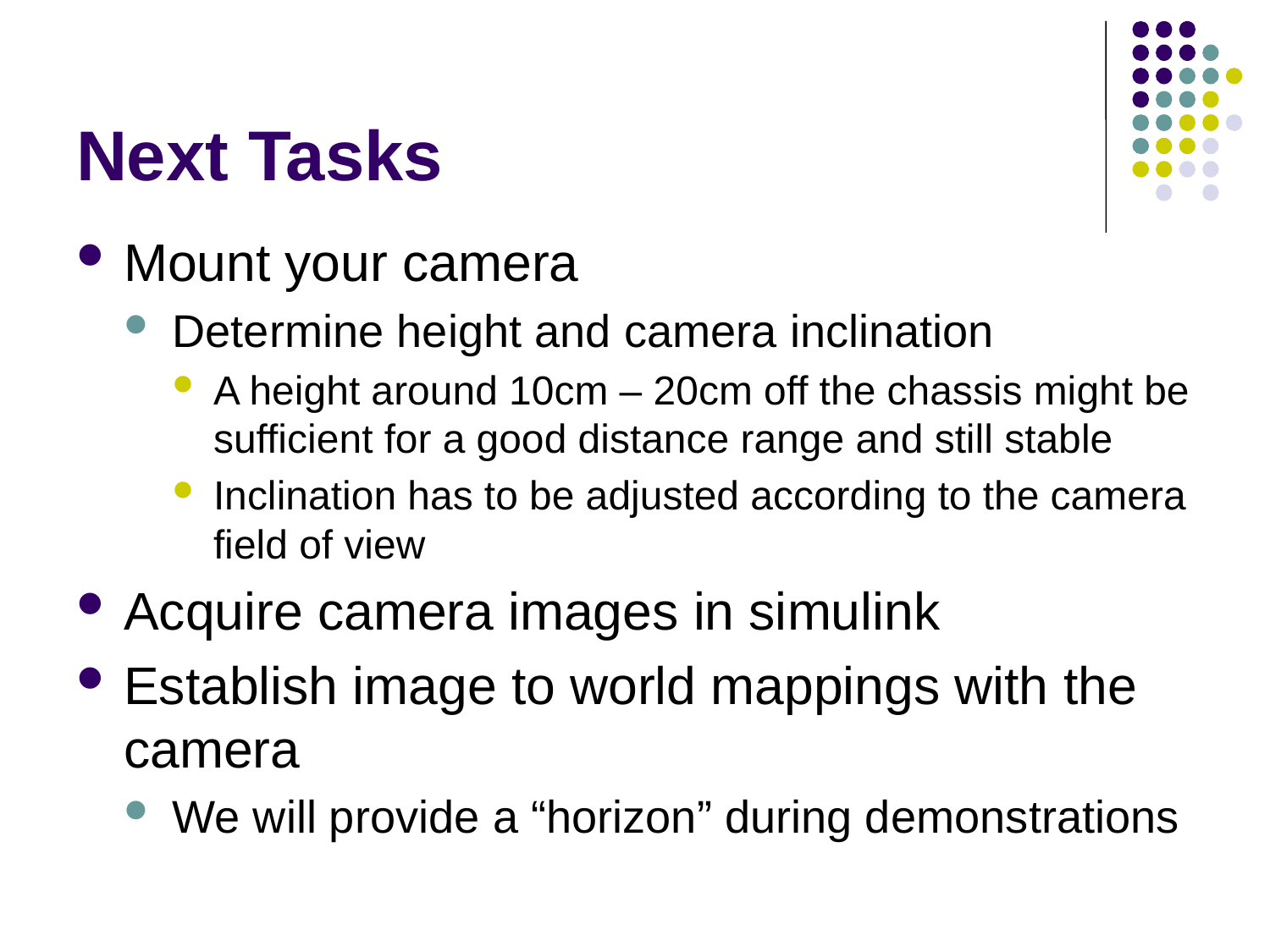

# Next Tasks
Mount your camera
Determine height and camera inclination
A height around 10cm – 20cm off the chassis might be sufficient for a good distance range and still stable
Inclination has to be adjusted according to the camera field of view
Acquire camera images in simulink
Establish image to world mappings with the camera
We will provide a “horizon” during demonstrations